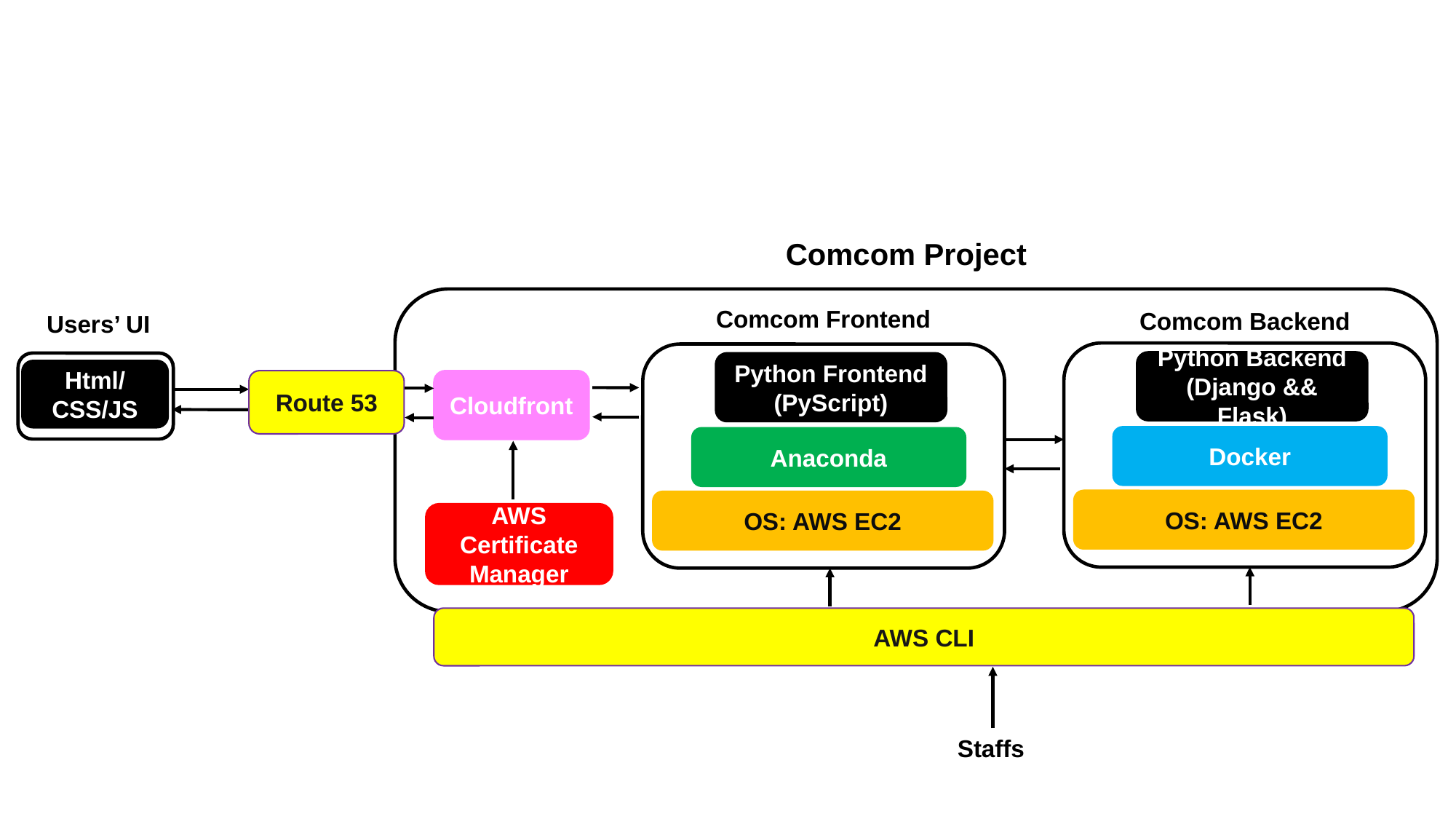

Comcom Project

Comcom Frontend
Comcom Backend
Users’ UI

Python Backend (Django && Flask)
Python Frontend (PyScript)

Html/CSS/JS
Cloudfront
Route 53
Docker
Anaconda
OS: AWS EC2
OS: AWS EC2
AWS Certificate Manager
AWS CLI
Staffs